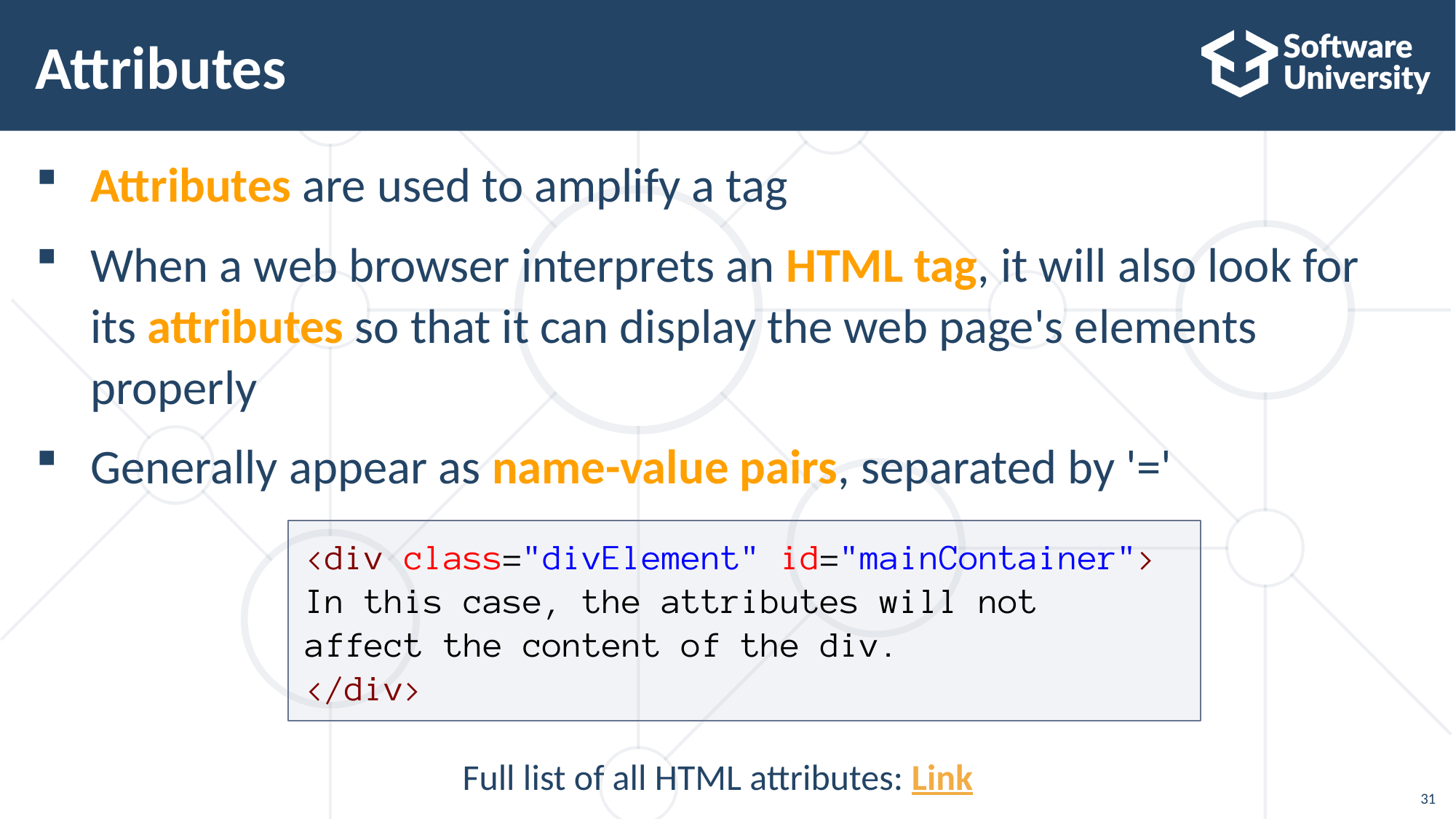

# Attributes
Attributes are used to amplify a tag
When a web browser interprets an HTML tag, it will also look for
its attributes so that it can display the web page's elements
properly
Generally appear as name-value pairs, separated by '='

<div class="divElement" id="mainContainer">
In this case, the attributes will not affect the content of the div.
</div>
Full list of all HTML attributes: Link
31